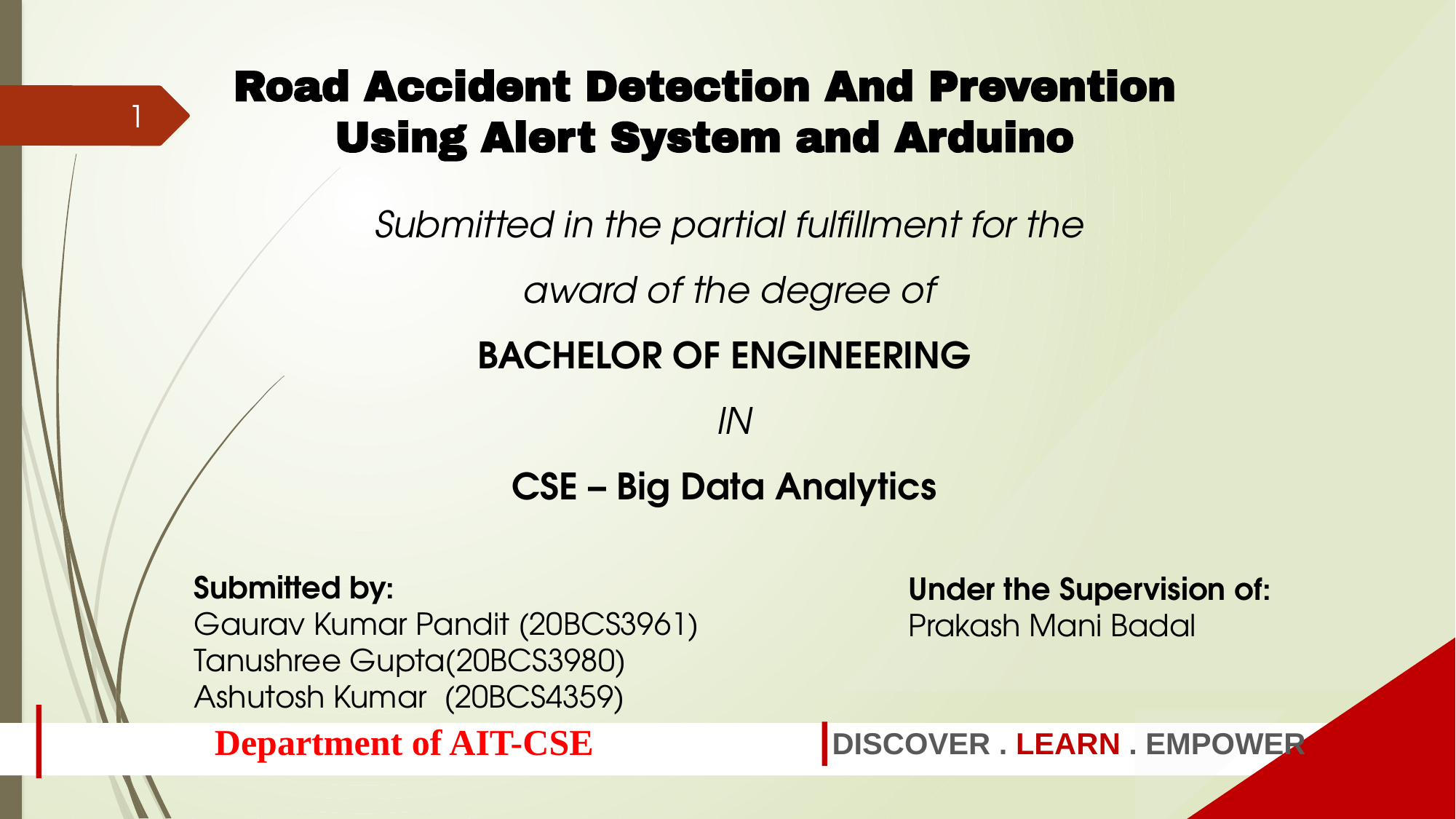

Road Accident Detection And Prevention Using Alert System and Arduino
1
Submitted in the partial fulfillment for the award of the degree of
BACHELOR OF ENGINEERING
 IN
CSE – Big Data Analytics
Submitted by:
Gaurav Kumar Pandit (20BCS3961)
Tanushree Gupta(20BCS3980)
Ashutosh Kumar  (20BCS4359)

Under the Supervision of:
Prakash Mani Badal

Department of AIT-CSE
DISCOVER . LEARN . EMPOWER